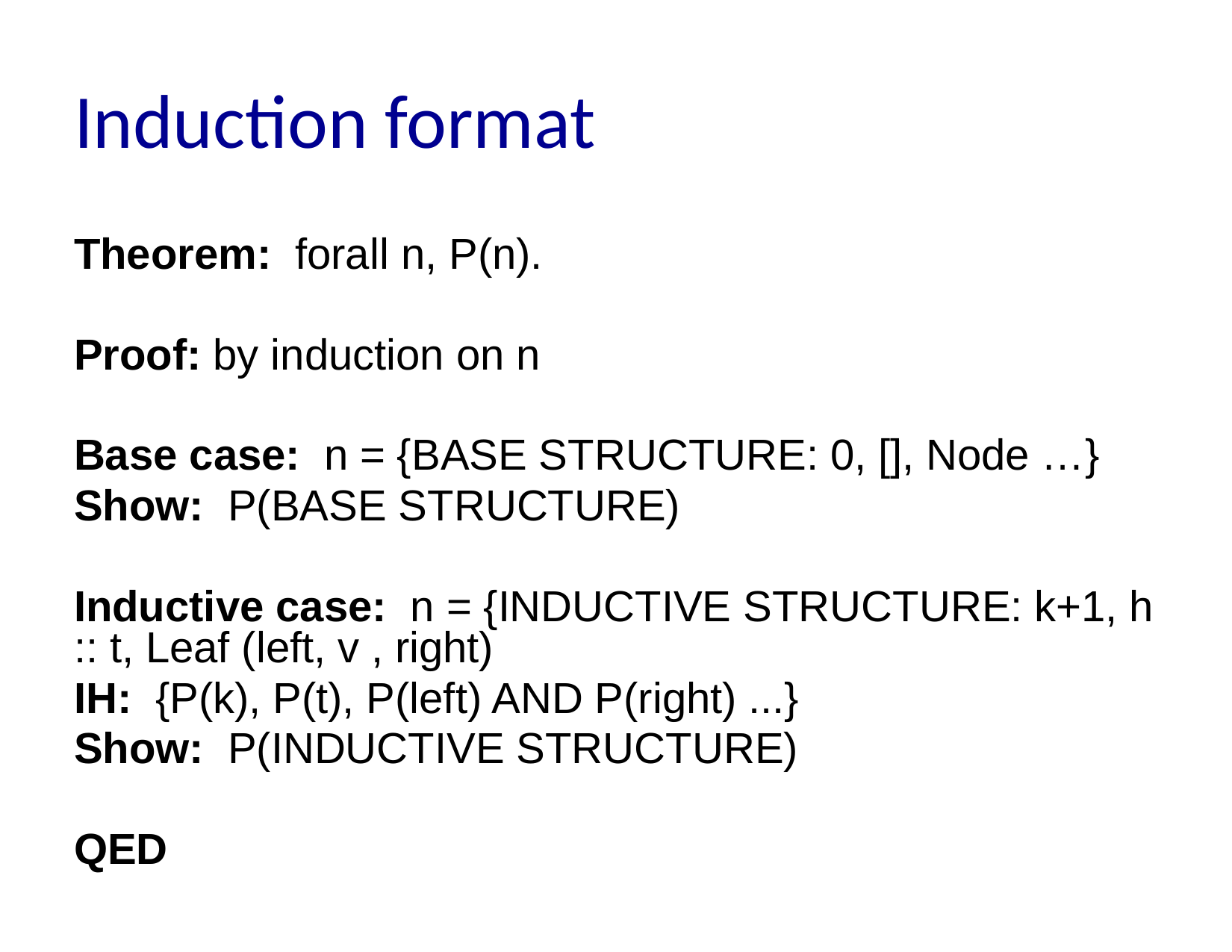

Induction format
Theorem:  forall n, P(n).

Proof: by induction on n

Base case:  n = {BASE STRUCTURE: 0, [], Node …}
Show:  P(BASE STRUCTURE)

Inductive case:  n = {INDUCTIVE STRUCTURE: k+1, h :: t, Leaf (left, v , right)
IH:  {P(k), P(t), P(left) AND P(right) ...}
Show:  P(INDUCTIVE STRUCTURE)

QED